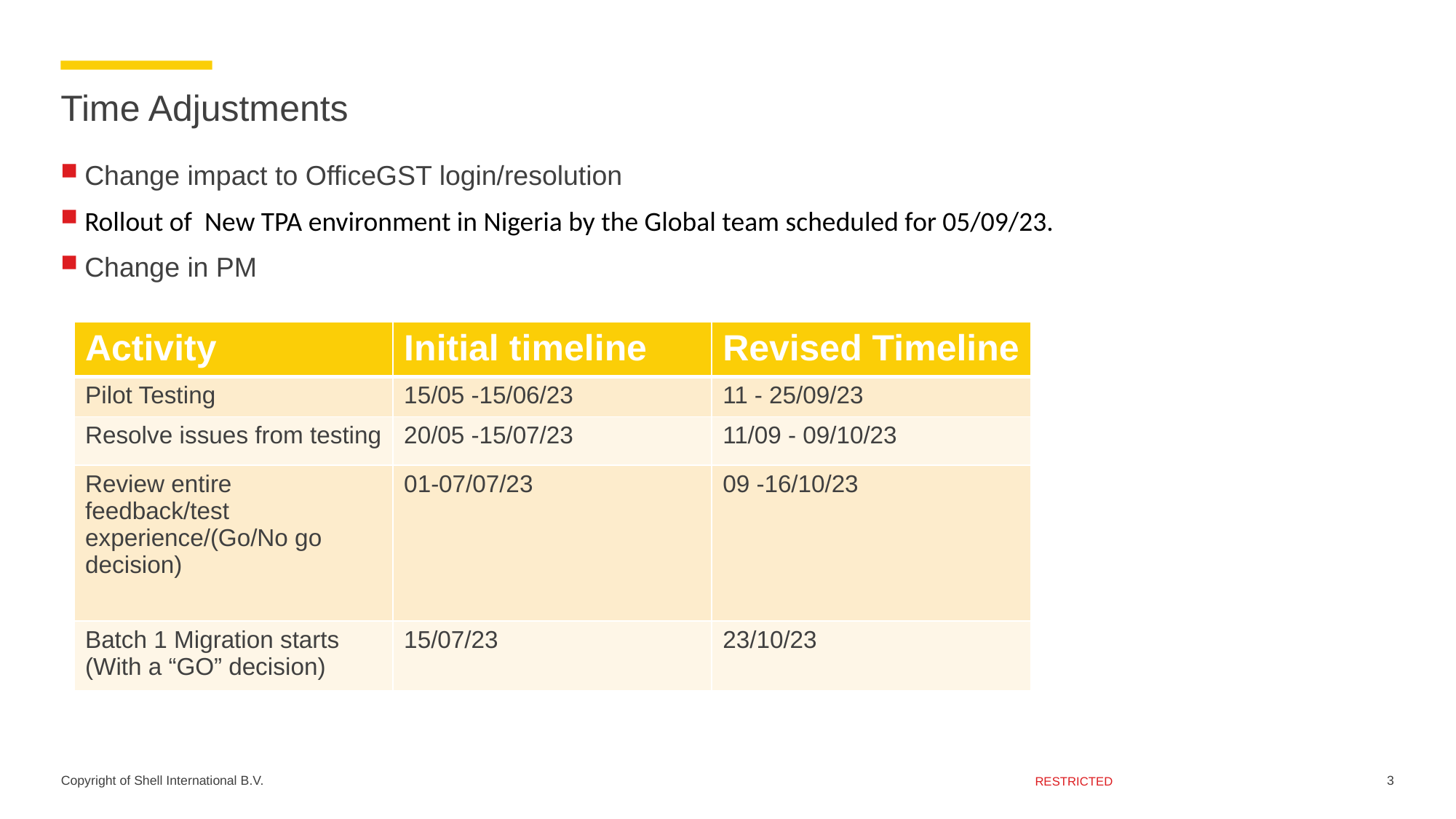

# Time Adjustments
Change impact to OfficeGST login/resolution
Rollout of  New TPA environment in Nigeria by the Global team scheduled for 05/09/23.
Change in PM
| Activity | Initial timeline | Revised Timeline |
| --- | --- | --- |
| Pilot Testing | 15/05 -15/06/23 | 11 - 25/09/23 |
| Resolve issues from testing | 20/05 -15/07/23 | 11/09 - 09/10/23 |
| Review entire feedback/test experience/(Go/No go decision) | 01-07/07/23 | 09 -16/10/23 |
| Batch 1 Migration starts (With a “GO” decision) | 15/07/23 | 23/10/23 |

3